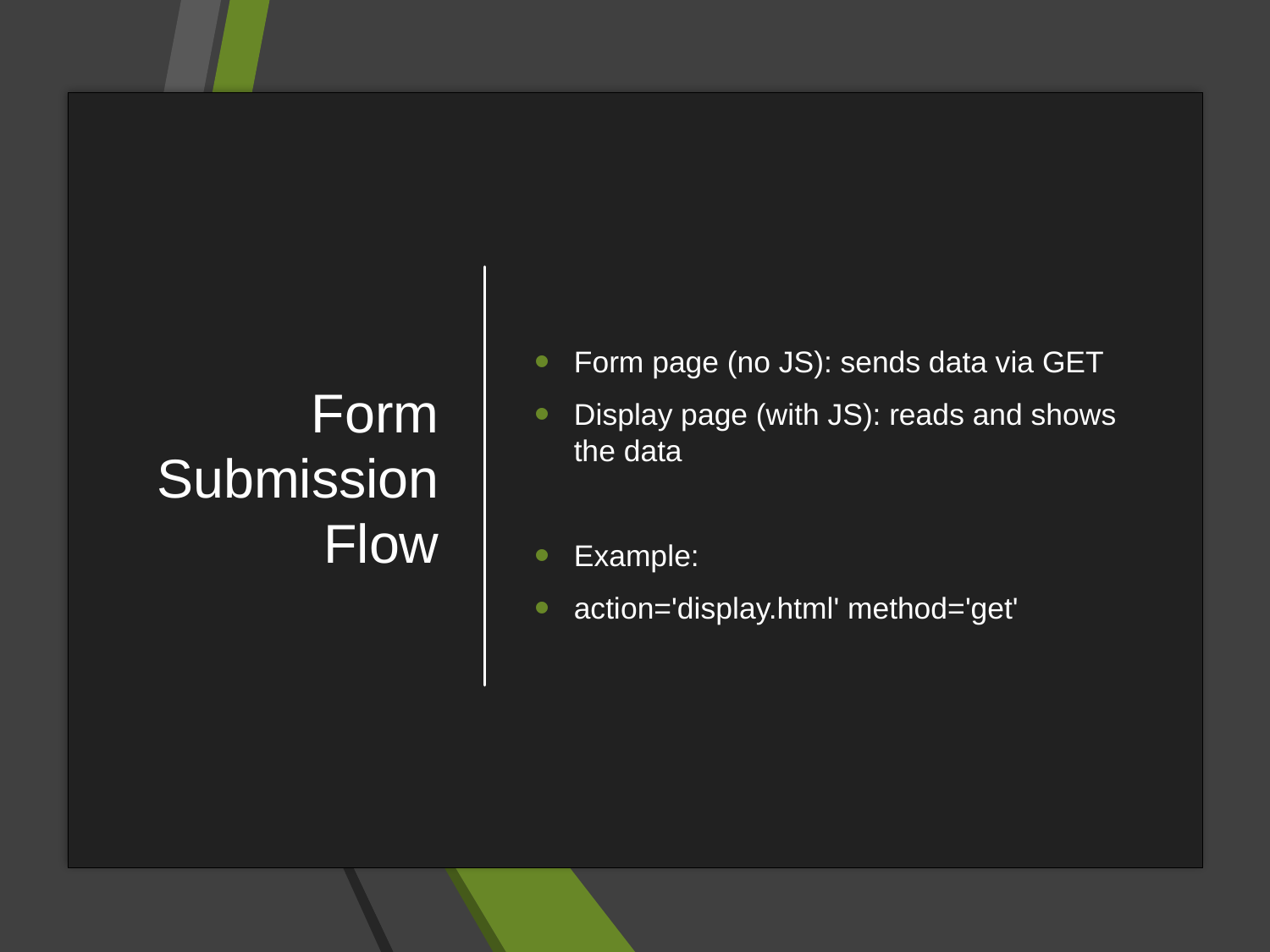

# Form Submission Flow
Form page (no JS): sends data via GET
Display page (with JS): reads and shows the data

Example:
action='display.html' method='get'